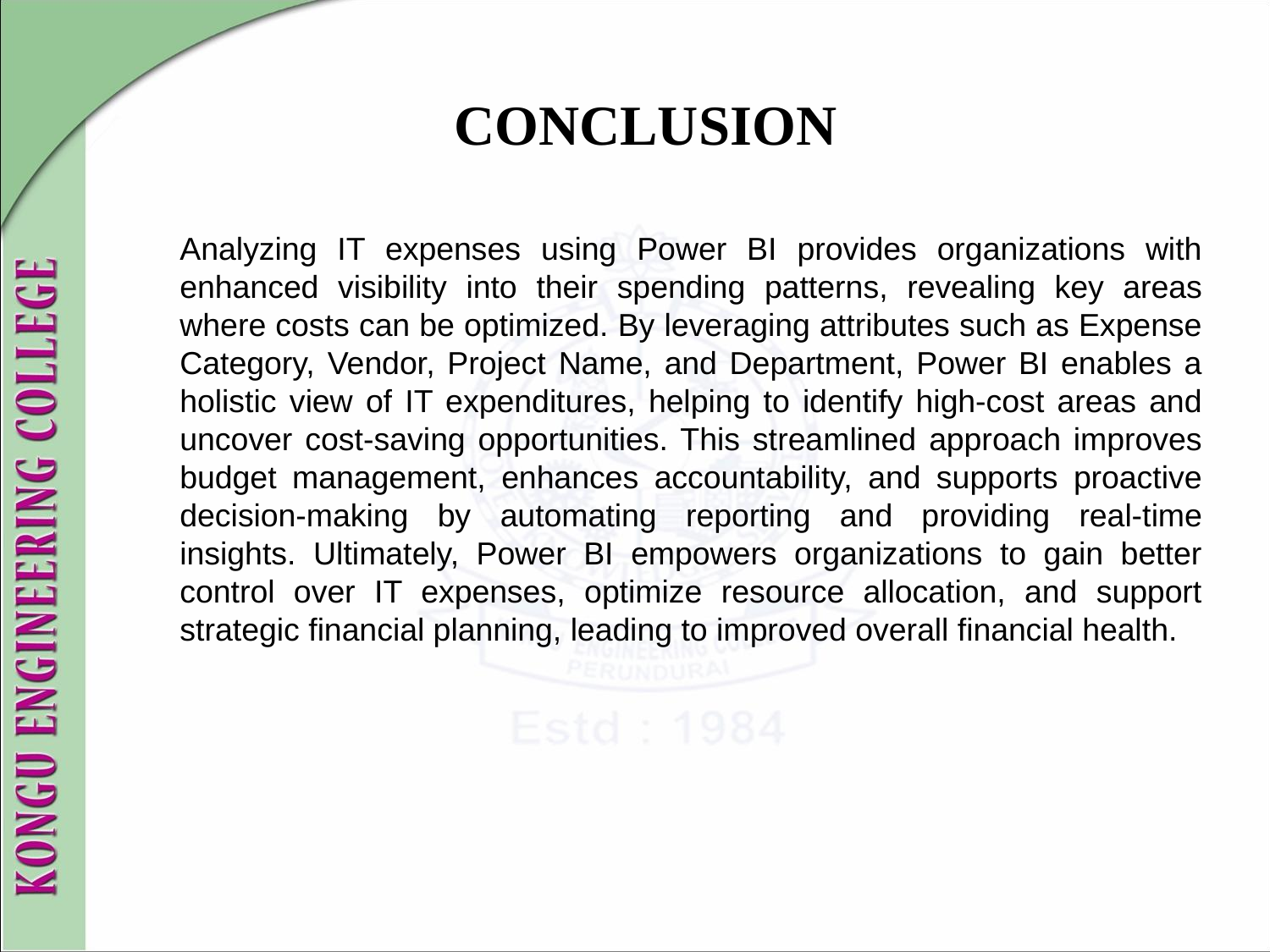

# CONCLUSION
Analyzing IT expenses using Power BI provides organizations with enhanced visibility into their spending patterns, revealing key areas where costs can be optimized. By leveraging attributes such as Expense Category, Vendor, Project Name, and Department, Power BI enables a holistic view of IT expenditures, helping to identify high-cost areas and uncover cost-saving opportunities. This streamlined approach improves budget management, enhances accountability, and supports proactive decision-making by automating reporting and providing real-time insights. Ultimately, Power BI empowers organizations to gain better control over IT expenses, optimize resource allocation, and support strategic financial planning, leading to improved overall financial health.